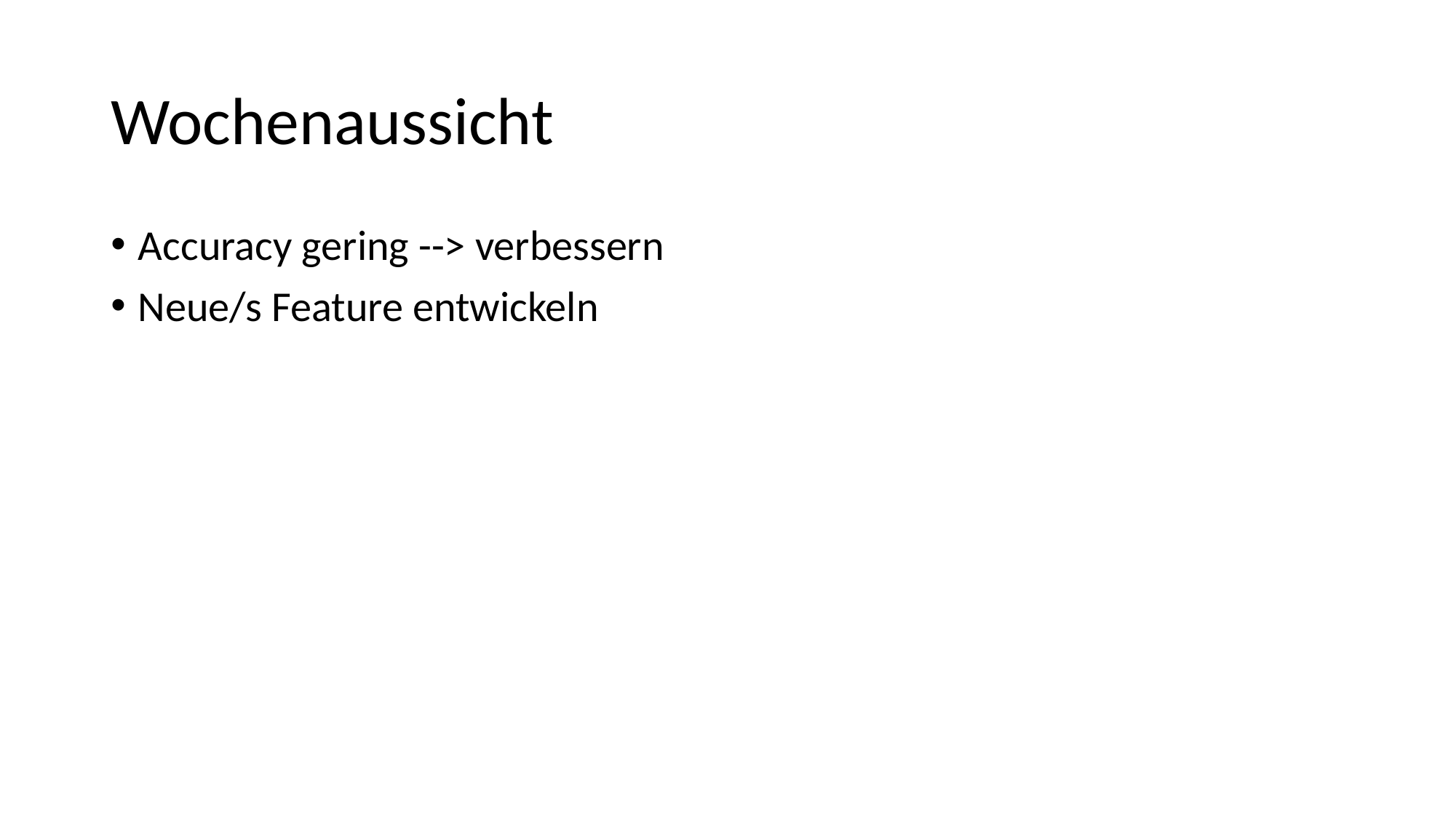

# Wochenaussicht
Accuracy gering --> verbessern
Neue/s Feature entwickeln